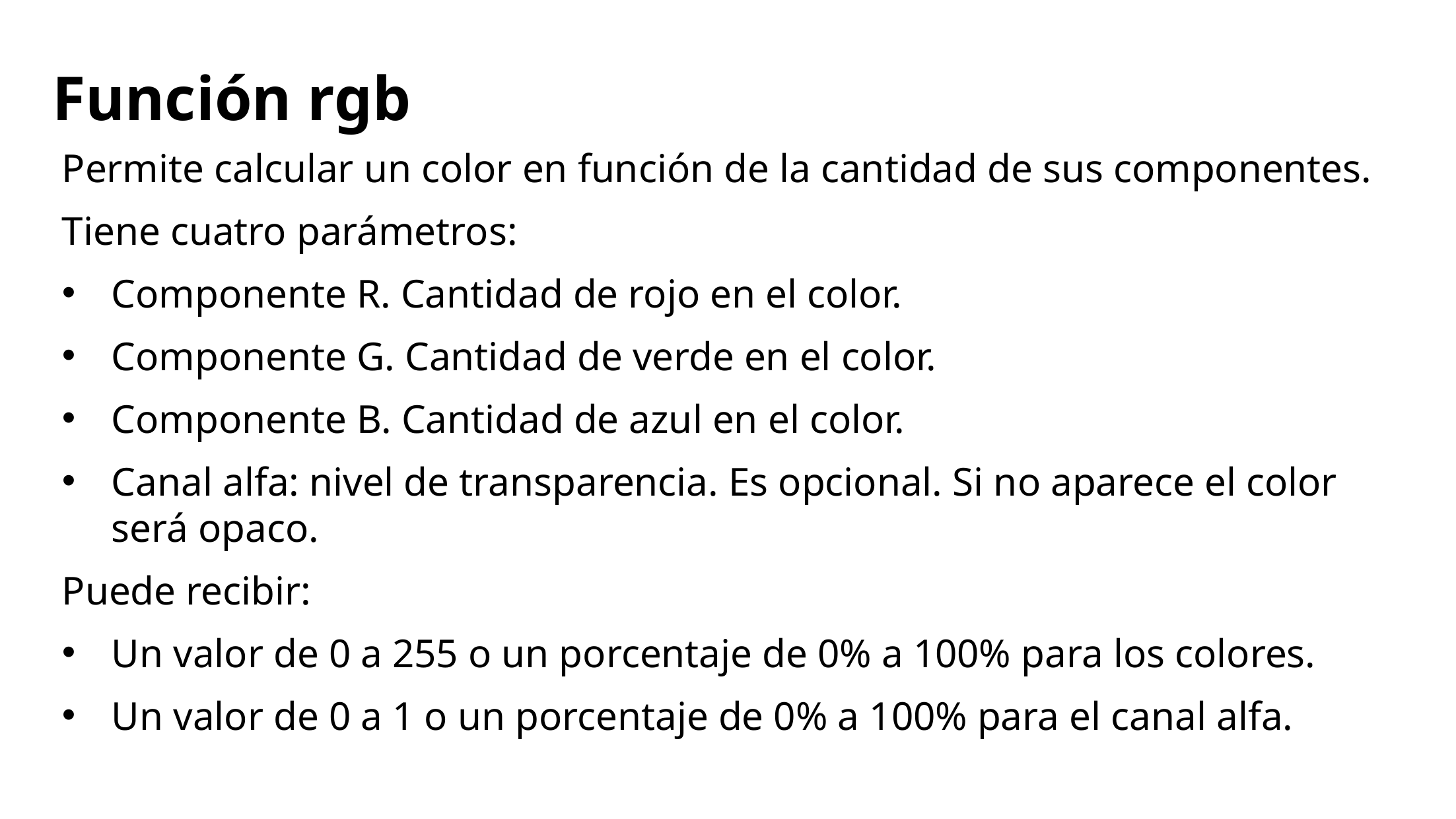

# Función rgb
Permite calcular un color en función de la cantidad de sus componentes.
Tiene cuatro parámetros:
Componente R. Cantidad de rojo en el color.
Componente G. Cantidad de verde en el color.
Componente B. Cantidad de azul en el color.
Canal alfa: nivel de transparencia. Es opcional. Si no aparece el color será opaco.
Puede recibir:
Un valor de 0 a 255 o un porcentaje de 0% a 100% para los colores.
Un valor de 0 a 1 o un porcentaje de 0% a 100% para el canal alfa.